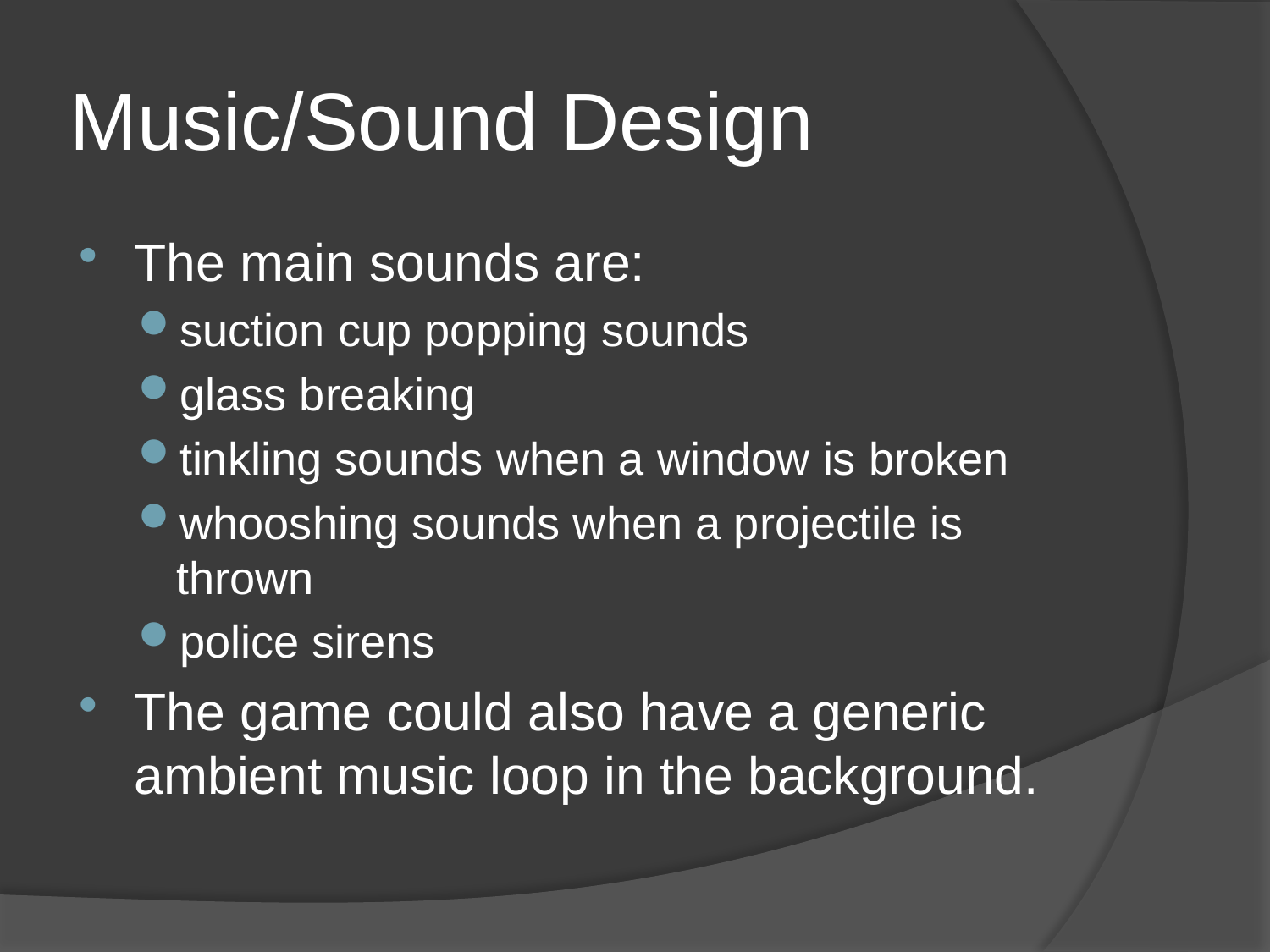

# Music/Sound Design
The main sounds are:
suction cup popping sounds
glass breaking
tinkling sounds when a window is broken
whooshing sounds when a projectile is thrown
police sirens
The game could also have a generic ambient music loop in the background.